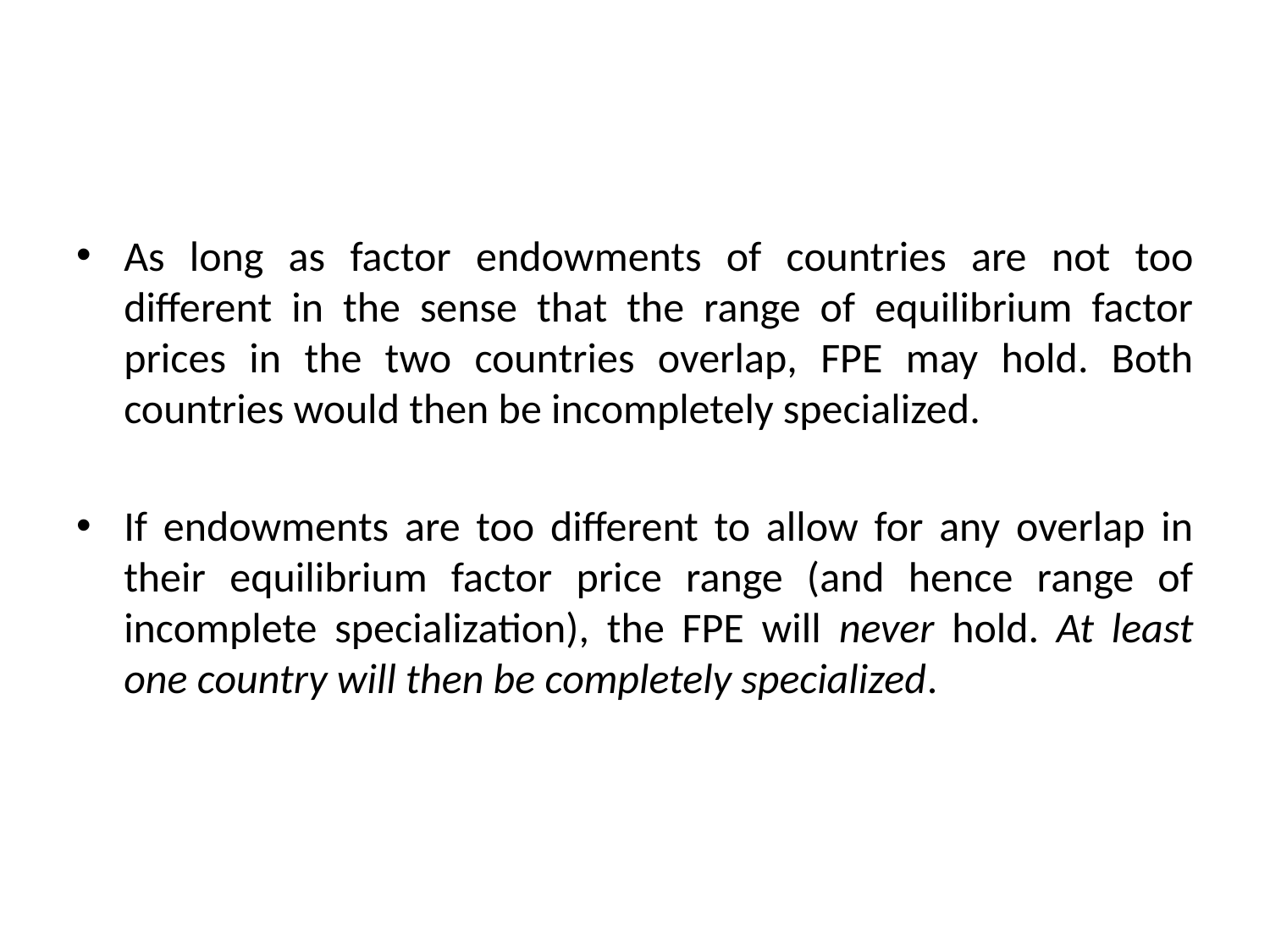

#
As long as factor endowments of countries are not too different in the sense that the range of equilibrium factor prices in the two countries overlap, FPE may hold. Both countries would then be incompletely specialized.

If endowments are too different to allow for any overlap in their equilibrium factor price range (and hence range of incomplete specialization), the FPE will never hold. At least one country will then be completely specialized.